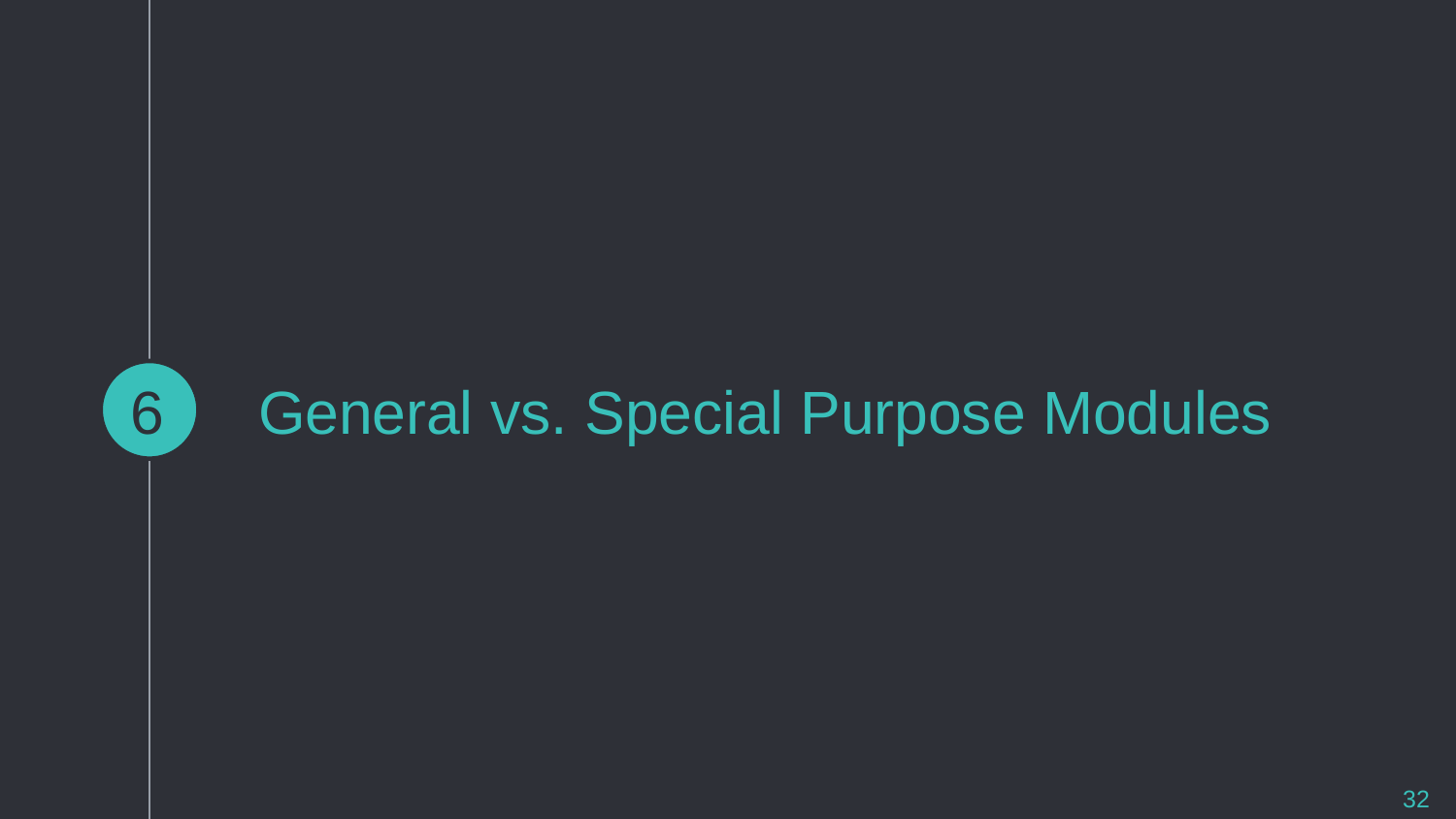

6
# General vs. Special Purpose Modules
32